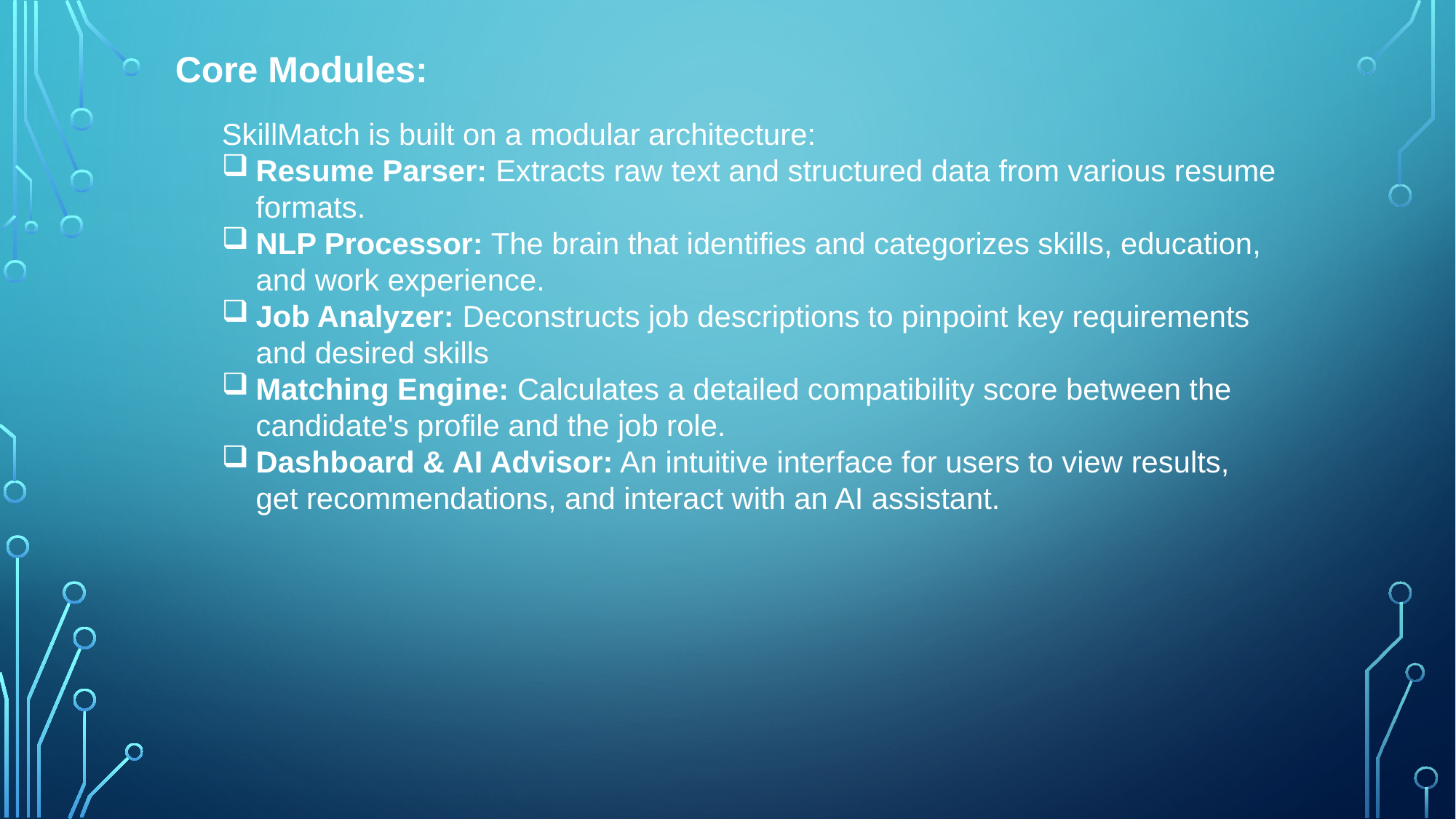

Core Modules:

SkillMatch is built on a modular architecture:
Resume Parser: Extracts raw text and structured data from various resume formats.
NLP Processor: The brain that identifies and categorizes skills, education, and work experience.
Job Analyzer: Deconstructs job descriptions to pinpoint key requirements and desired skills
Matching Engine: Calculates a detailed compatibility score between the candidate's profile and the job role.
Dashboard & AI Advisor: An intuitive interface for users to view results, get recommendations, and interact with an AI assistant.